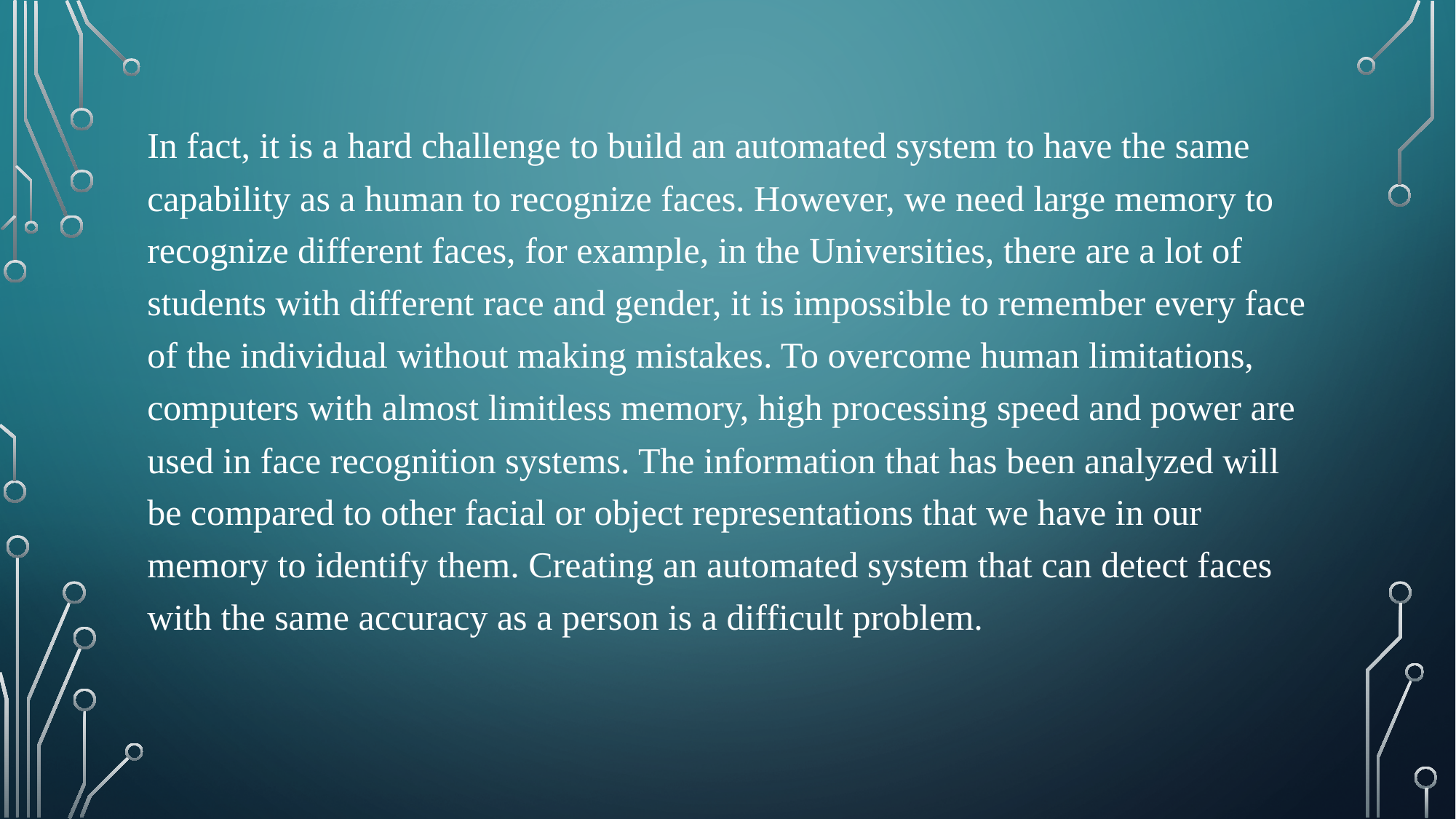

In fact, it is a hard challenge to build an automated system to have the same capability as a human to recognize faces. However, we need large memory to recognize different faces, for example, in the Universities, there are a lot of students with different race and gender, it is impossible to remember every face of the individual without making mistakes. To overcome human limitations, computers with almost limitless memory, high processing speed and power are used in face recognition systems. The information that has been analyzed will be compared to other facial or object representations that we have in our memory to identify them. Creating an automated system that can detect faces with the same accuracy as a person is a difficult problem.